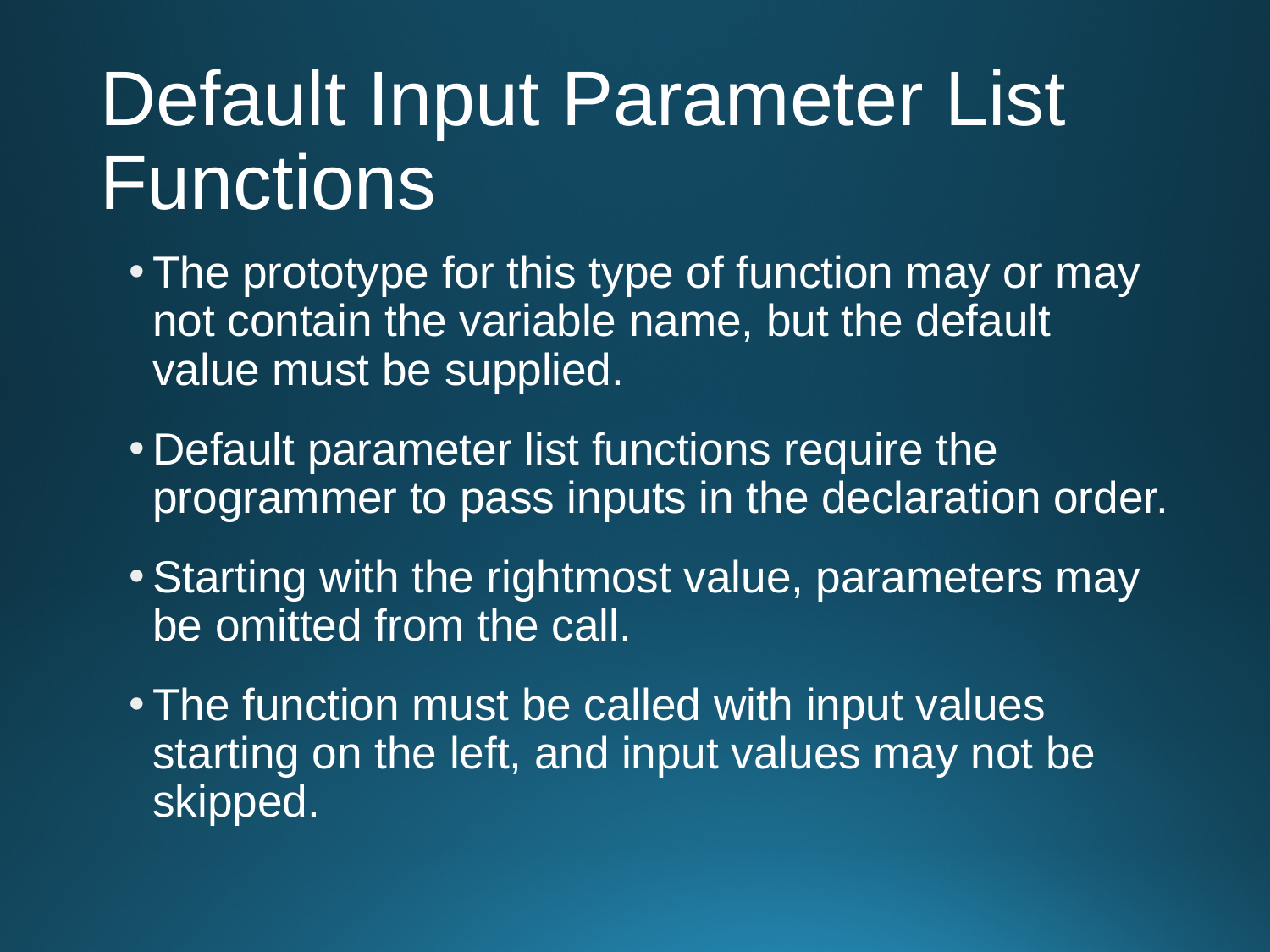

# Default Input Parameter List Functions
The prototype for this type of function may or may not contain the variable name, but the default value must be supplied.
Default parameter list functions require the programmer to pass inputs in the declaration order.
Starting with the rightmost value, parameters may be omitted from the call.
The function must be called with input values starting on the left, and input values may not be skipped.